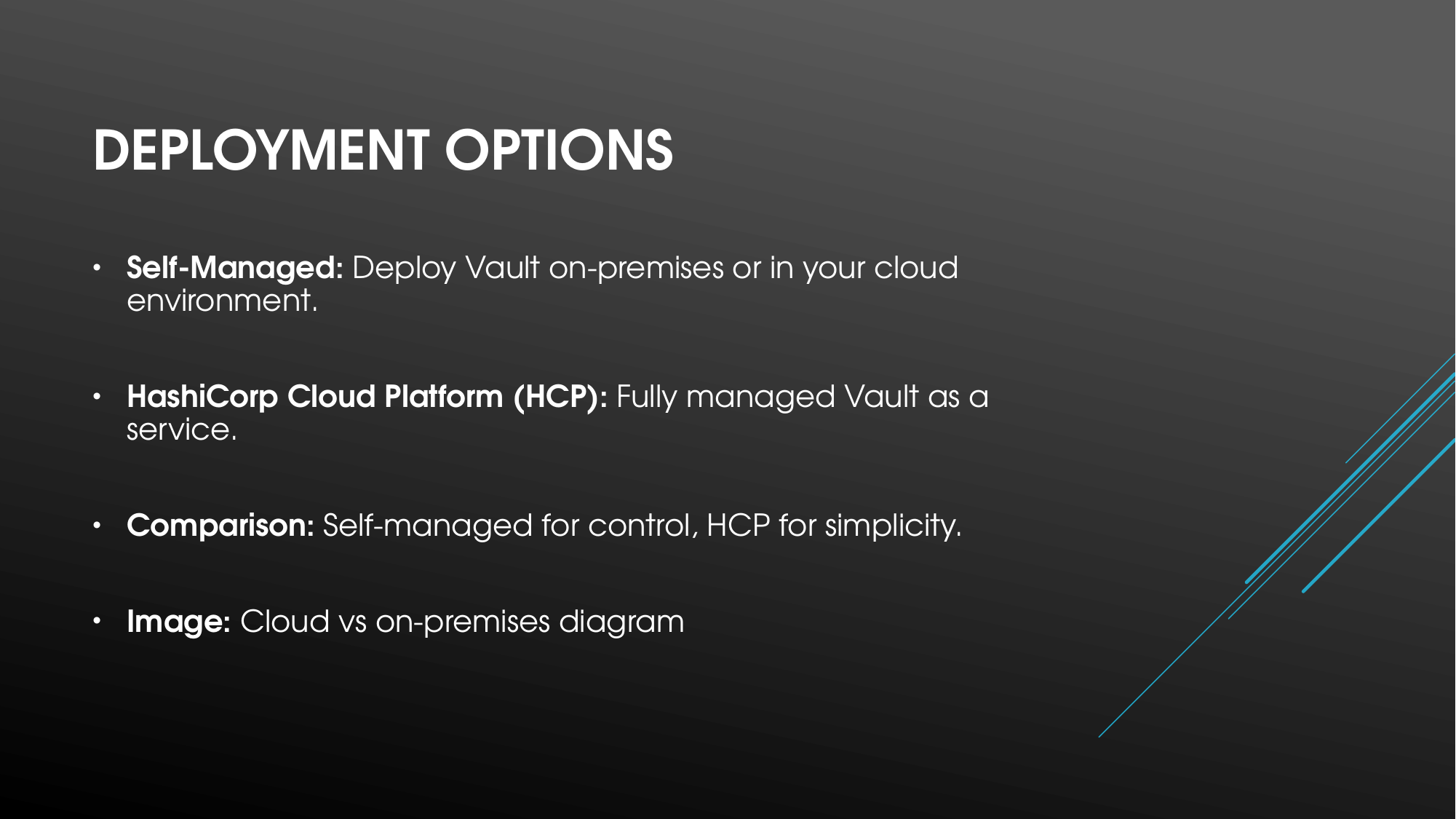

# Deployment Options
Self-Managed: Deploy Vault on-premises or in your cloud environment.

HashiCorp Cloud Platform (HCP): Fully managed Vault as a service.

Comparison: Self-managed for control, HCP for simplicity.

Image: Cloud vs on-premises diagram